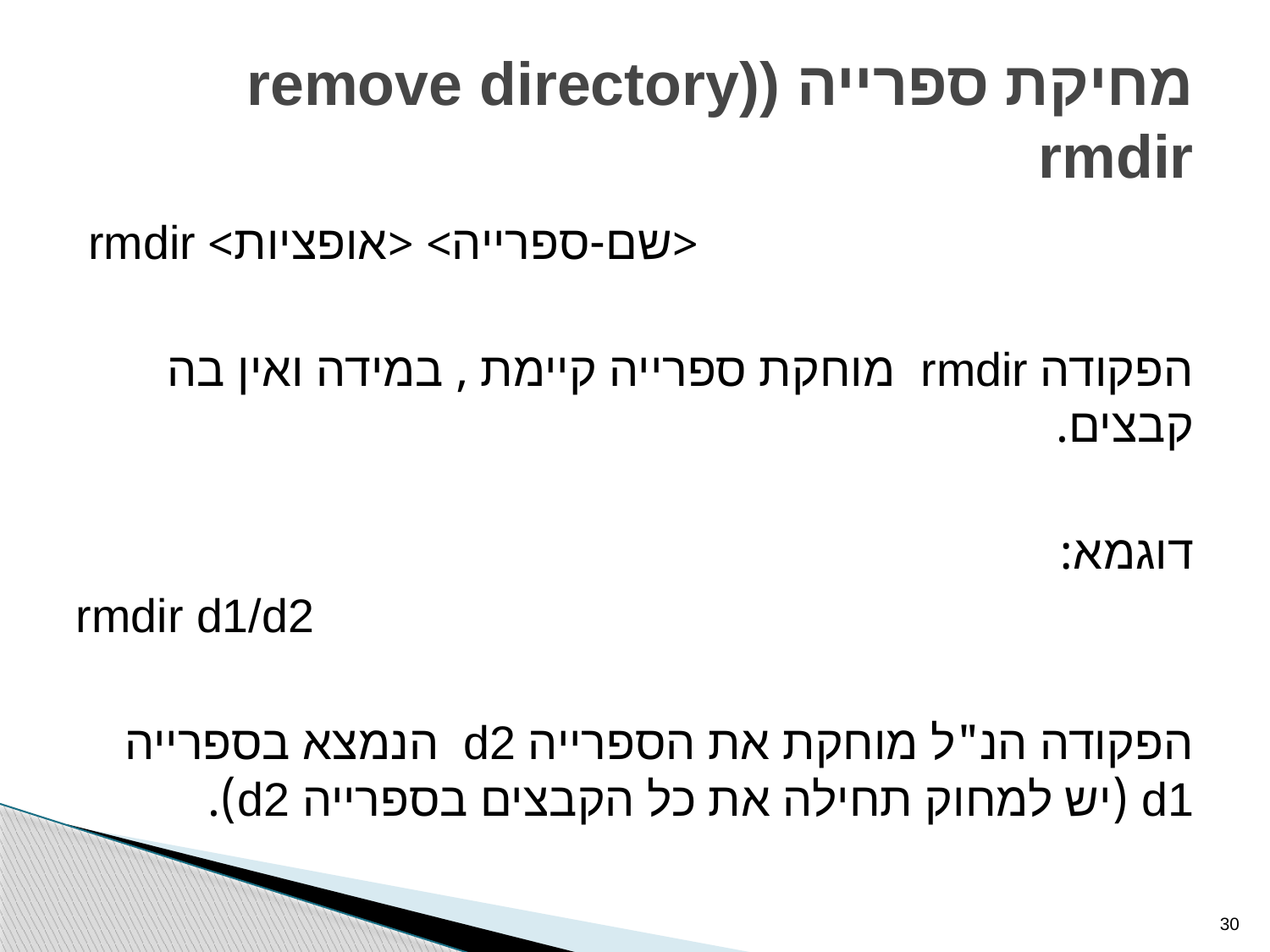

# מחיקת ספרייה remove directory)) rmdir
<שם-ספרייה> <אופציות> rmdir

הפקודה rmdir  מוחקת ספרייה קיימת , במידה ואין בה קבצים.

דוגמא:
rmdir d1/d2

הפקודה הנ"ל מוחקת את הספרייה d2  הנמצא בספרייה d1 (יש למחוק תחילה את כל הקבצים בספרייה d2).

30